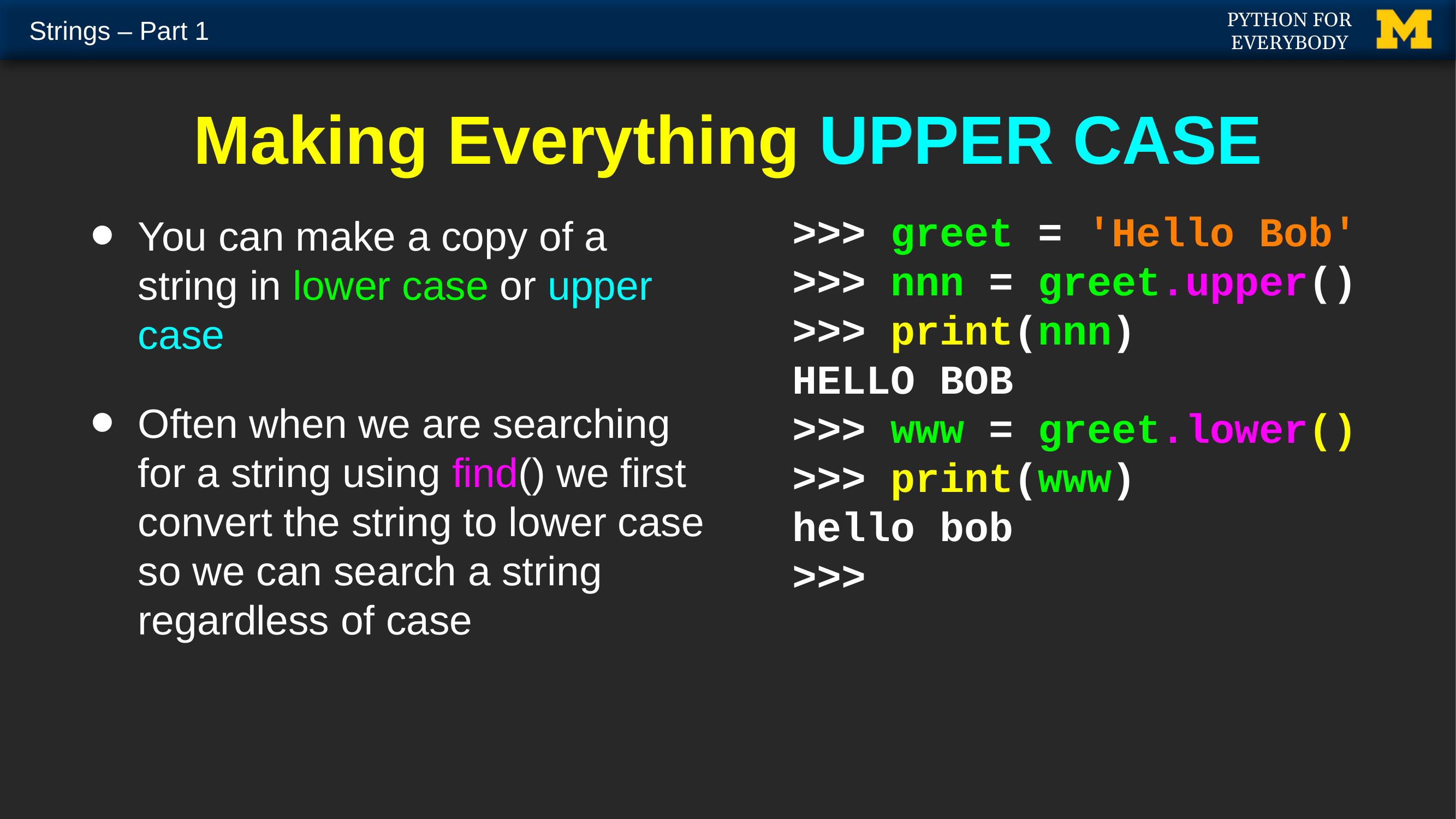

# Making Everything UPPER CASE
You can make a copy of a string in lower case or upper case
Often when we are searching for a string using find() we first convert the string to lower case so we can search a string regardless of case
>>> greet = 'Hello Bob'
>>> nnn = greet.upper()
>>> print(nnn)
HELLO BOB
>>> www = greet.lower()
>>> print(www)
hello bob
>>>